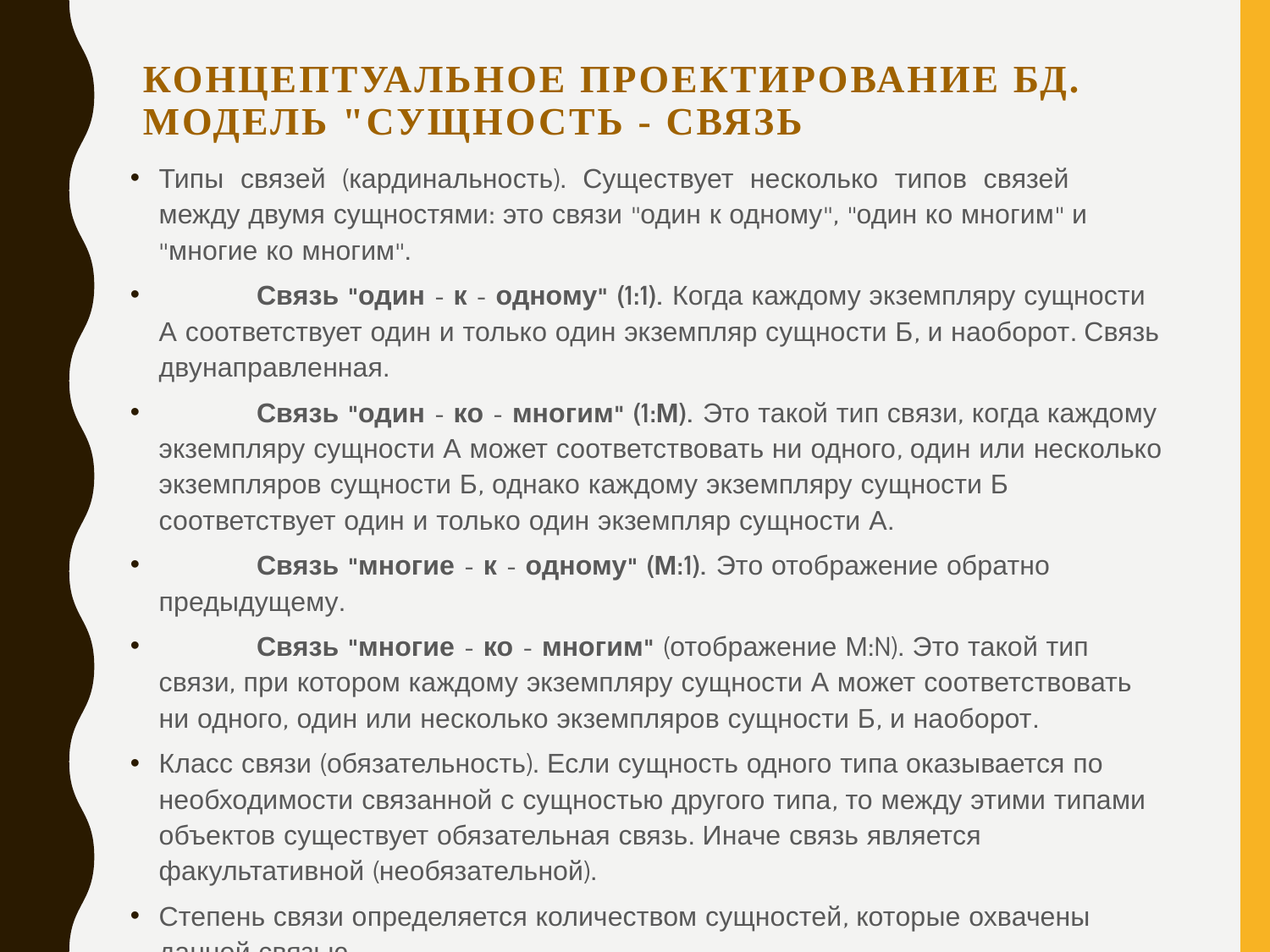

# Концептуальное проектирование БД. Модель "Сущность - Связь
Типы  связей  (кардинальность).  Существует  несколько  типов  связей  между двумя сущностями: это связи "один к одному", "один ко многим" и "многие ко многим".
	Связь "один - к - одному" (1:1). Когда каждому экземпляру сущности А соответствует один и только один экземпляр сущности Б, и наоборот. Связь двунаправленная.
	Связь "один - ко - многим" (1:М). Это такой тип связи, когда каждому экземпляру сущности А может соответствовать ни одного, один или несколько экземпляров сущности Б, однако каждому экземпляру сущности Б соответствует один и только один экземпляр сущности А.
	Связь "многие - к - одному" (М:1). Это отображение обратно предыдущему.
	Связь "многие - ко - многим" (отображение М:N). Это такой тип связи, при котором каждому экземпляру сущности А может соответствовать ни одного, один или несколько экземпляров сущности Б, и наоборот.
Класс связи (обязательность). Если сущность одного типа оказывается по необходимости связанной с сущностью другого типа, то между этими типами объектов существует обязательная связь. Иначе связь является факультативной (необязательной).
Степень связи определяется количеством сущностей, которые охвачены данной связью.